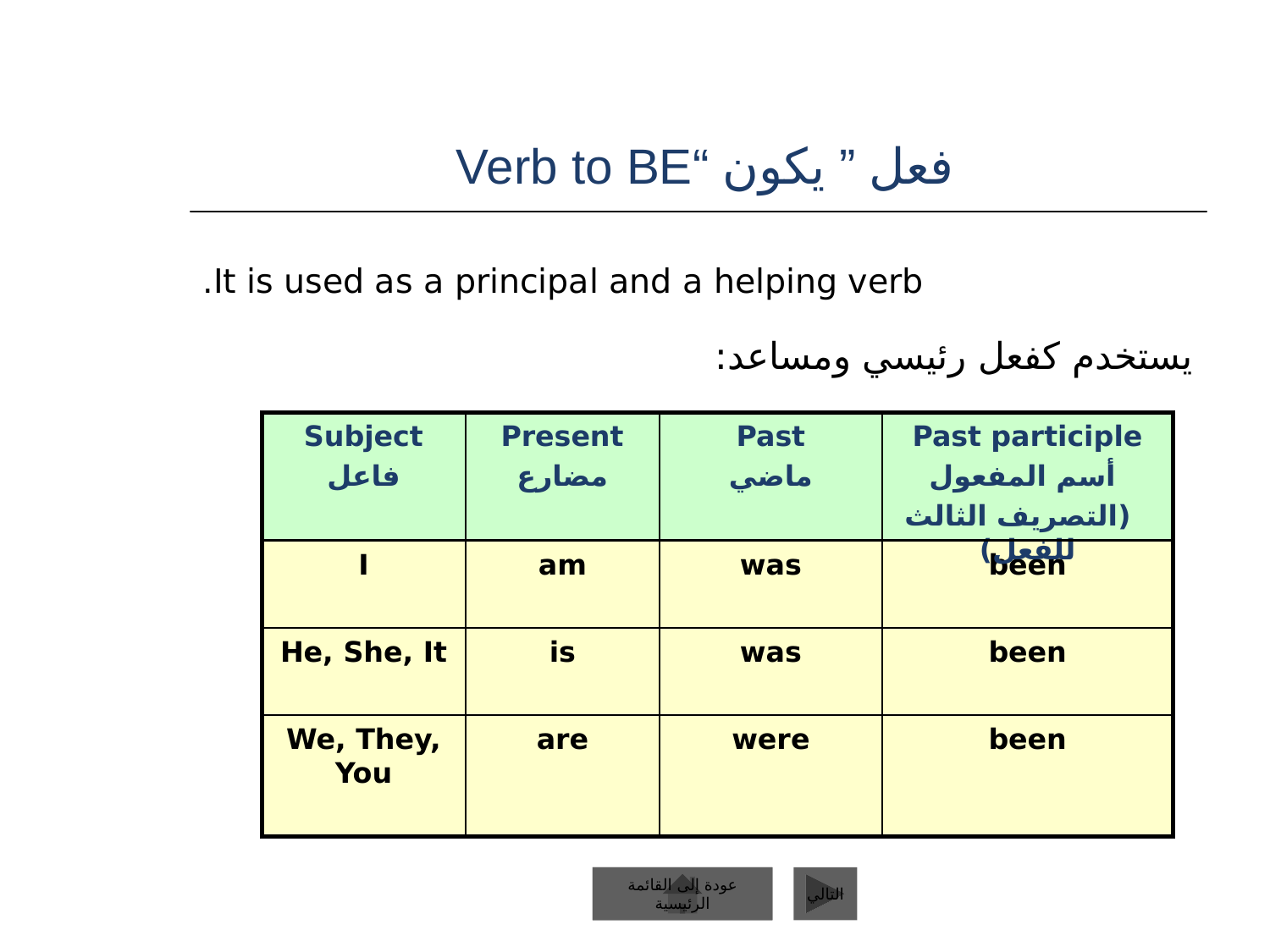

# فعل ” يكون “Verb to BE
It is used as a principal and a helping verb.

يستخدم كفعل رئيسي ومساعد:

Subject
فاعل
Present
مضارع
Past
ماضي
Past participle
 أسم المفعول
  (التصريف الثالث للفعل)
I
am
was

been

He, She, It
is

was
been
We, They, You

are
were
been

عودة إلى القائمة الرئيسية
عودة إلى القائمة الرئيسية
التالي